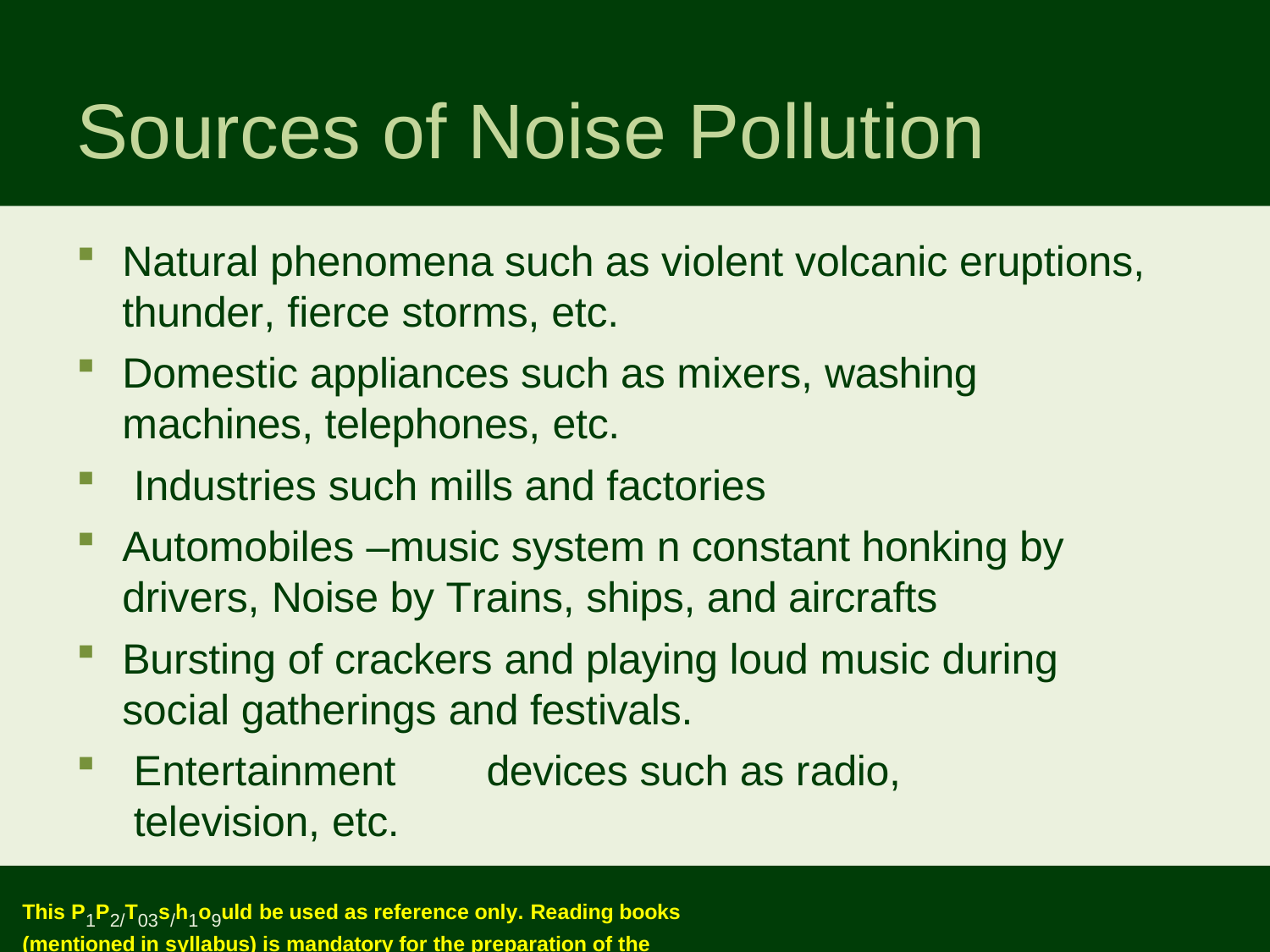

# Sources of Noise Pollution
Natural phenomena such as violent volcanic eruptions,
thunder, fierce storms, etc.
Domestic appliances such as mixers, washing machines, telephones, etc.
Industries such mills and factories
Automobiles –music system n constant honking by drivers, Noise by Trains, ships, and aircrafts
Bursting of crackers and playing loud music during social gatherings and festivals.
Entertainment	devices such as radio, television, etc.
This P1P2/T03s/h1o9uld be used as reference only. Reading books (mentioned in syllabus) is mandatory for the preparation of the examinations.